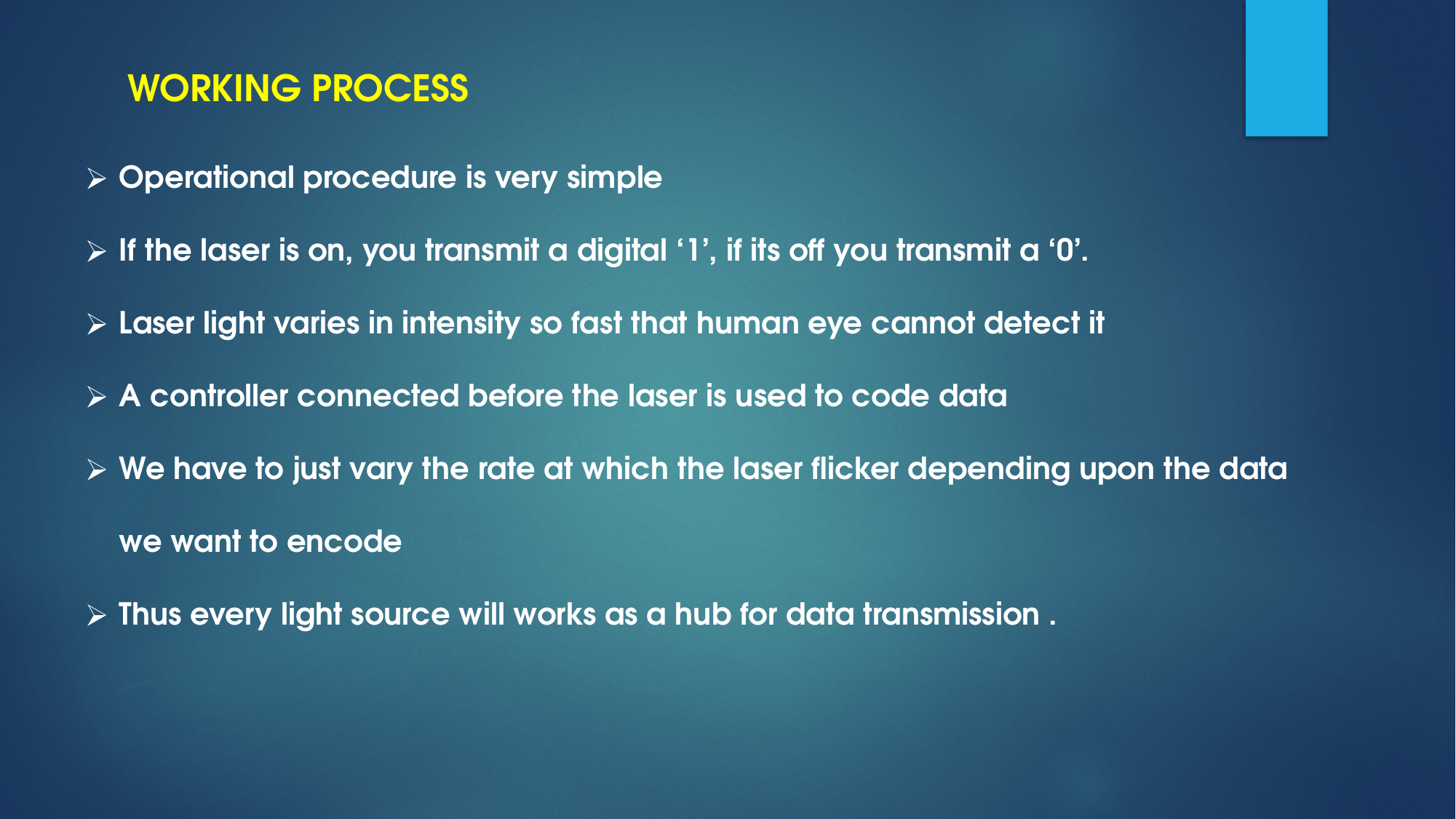

WORKING PROCESS
Operational procedure is very simple
If the laser is on, you transmit a digital ‘1’, if its off you transmit a ‘0’.
Laser light varies in intensity so fast that human eye cannot detect it
A controller connected before the laser is used to code data
We have to just vary the rate at which the laser flicker depending upon the data we want to encode
Thus every light source will works as a hub for data transmission .